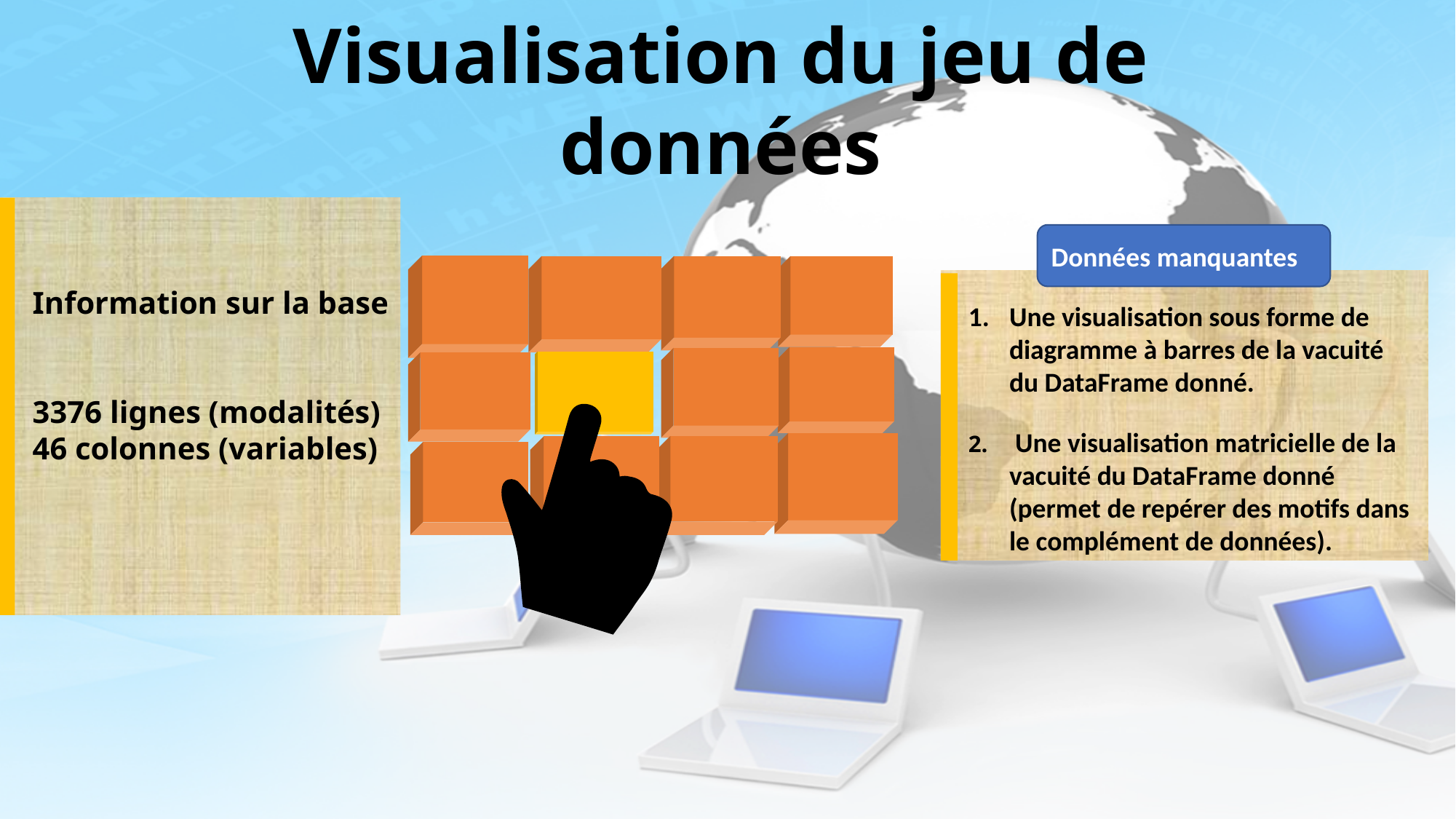

Visualisation du jeu de données

Données manquantes

Information sur la base

3376 lignes (modalités)
46 colonnes (variables)
Une visualisation sous forme de diagramme à barres de la vacuité du DataFrame donné.

 Une visualisation matricielle de la vacuité du DataFrame donné (permet de repérer des motifs dans le complément de données).